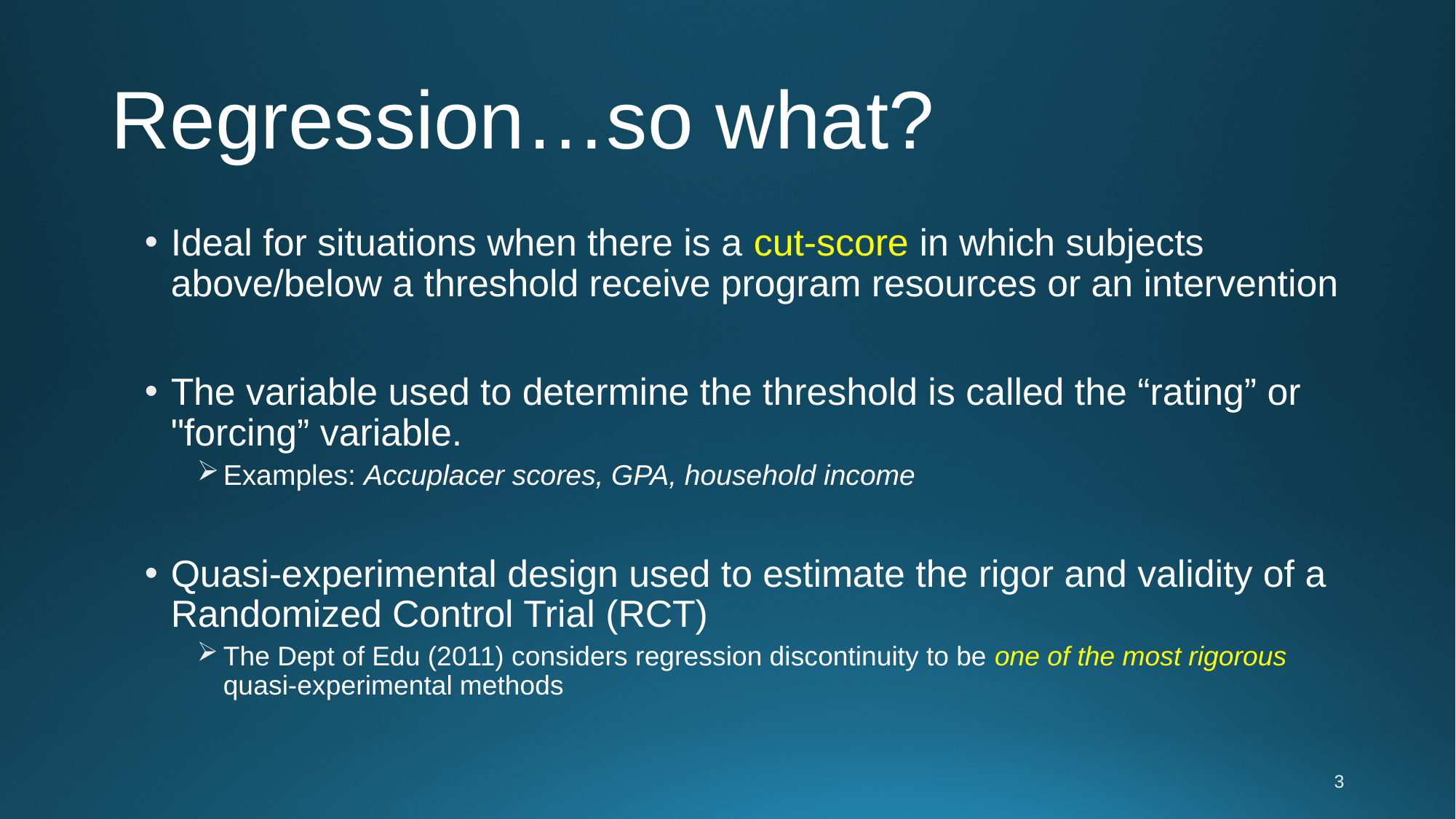

# Regression…so what?
Ideal for situations when there is a cut-score in which subjects above/below a threshold receive program resources or an intervention

The variable used to determine the threshold is called the “rating” or "forcing” variable.
Examples: Accuplacer scores, GPA, household income

Quasi-experimental design used to estimate the rigor and validity of a Randomized Control Trial (RCT)
The Dept of Edu (2011) considers regression discontinuity to be one of the most rigorous quasi-experimental methods

3